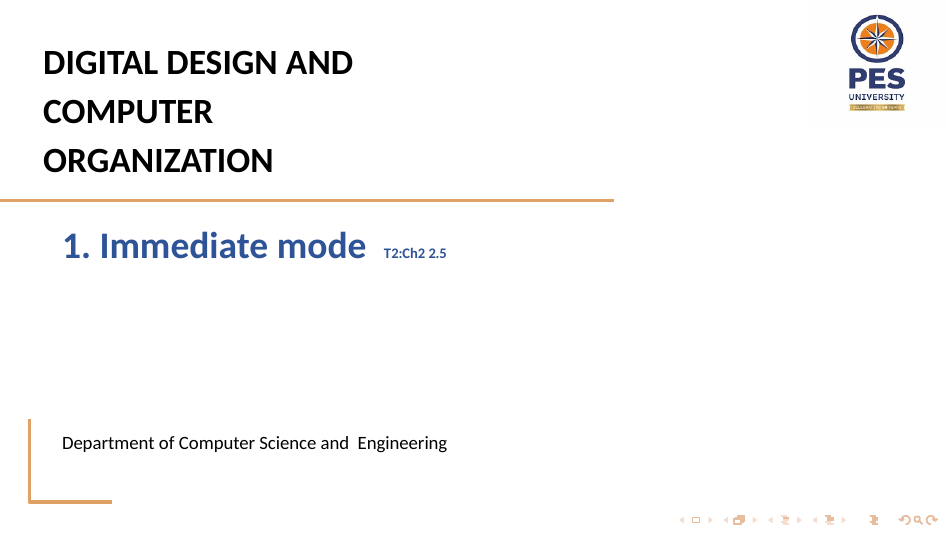

# DIGITAL DESIGN AND  COMPUTER ORGANIZATION

1. Immediate mode  T2:Ch2 2.5

Department of Computer Science and  Engineering